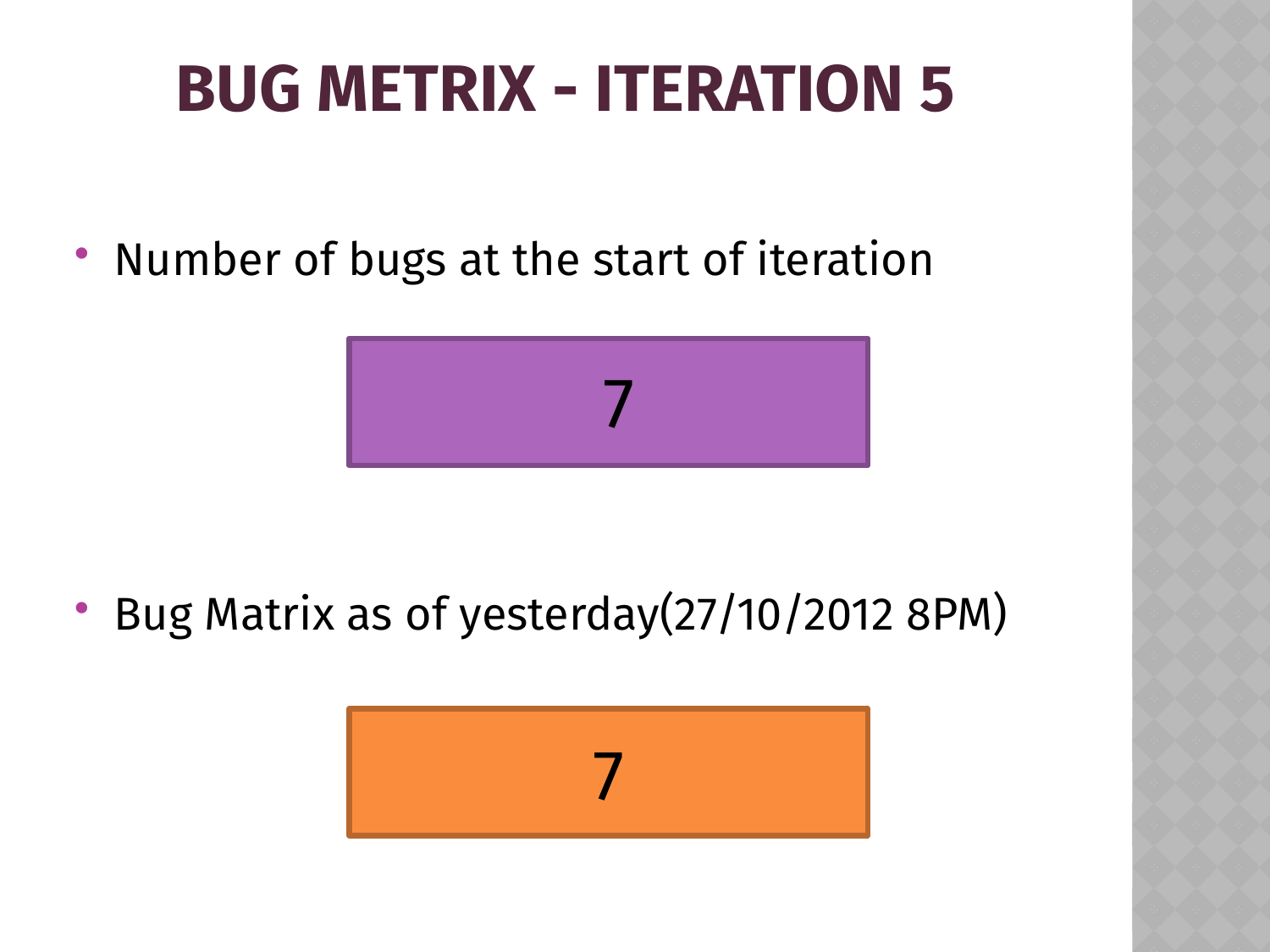

# Bug Metrix - Iteration 5
Number of bugs at the start of iteration

			7

Bug Matrix as of yesterday(27/10/2012 8PM)

7